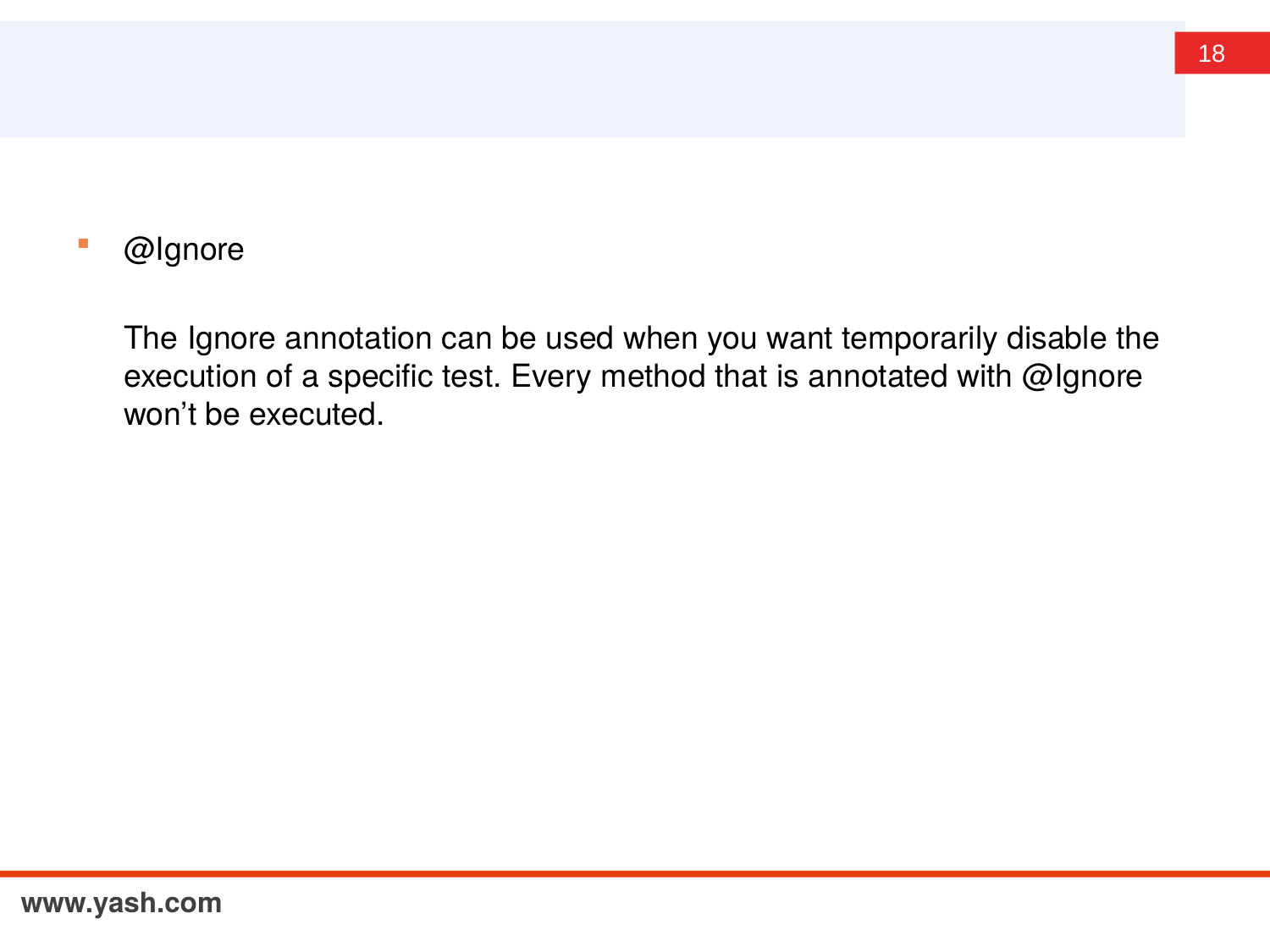

#
@Ignore

	The Ignore annotation can be used when you want temporarily disable the execution of a specific test. Every method that is annotated with @Ignore won’t be executed.